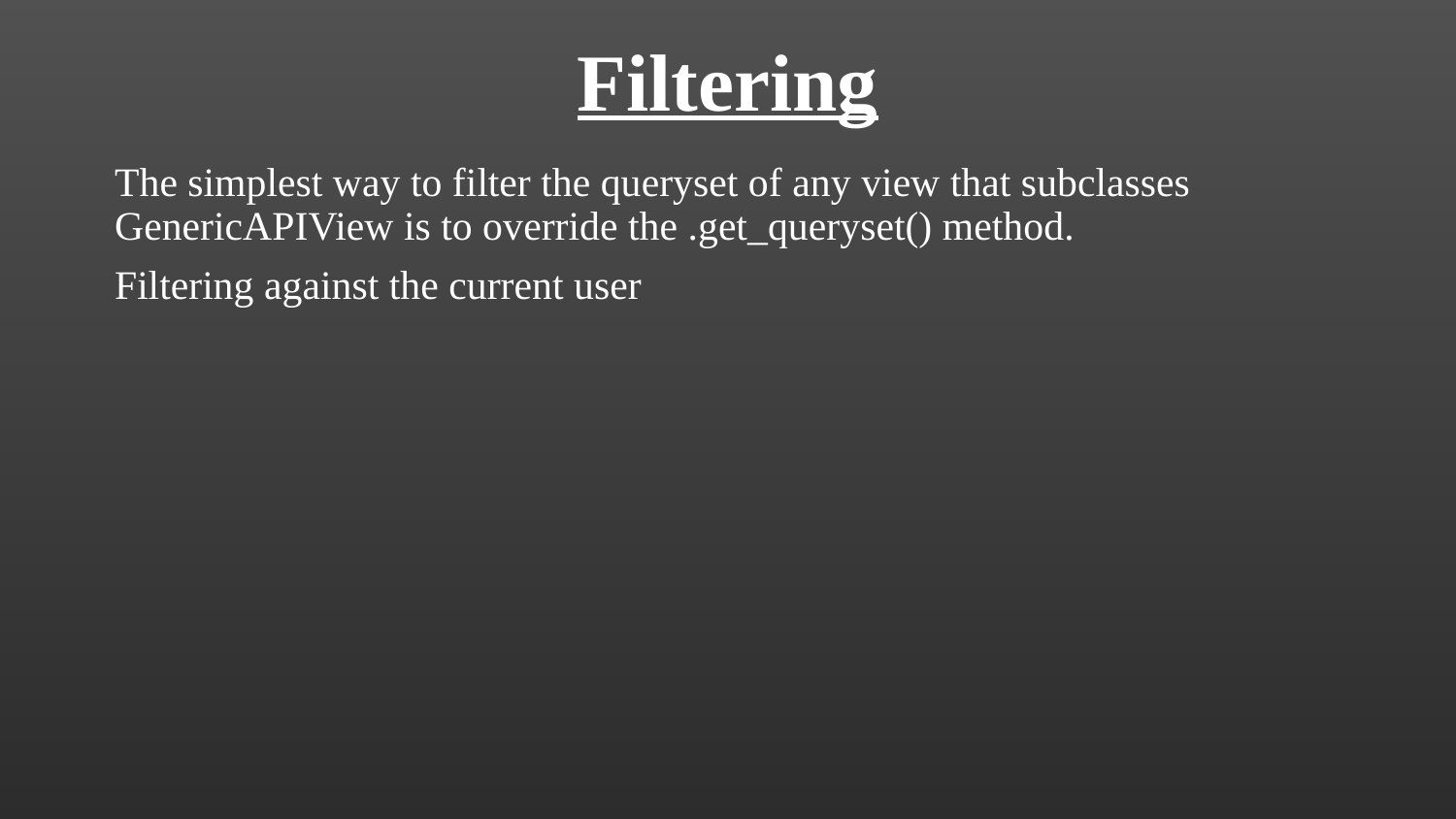

# Filtering
The simplest way to filter the queryset of any view that subclasses GenericAPIView is to override the .get_queryset() method.
Filtering against the current user